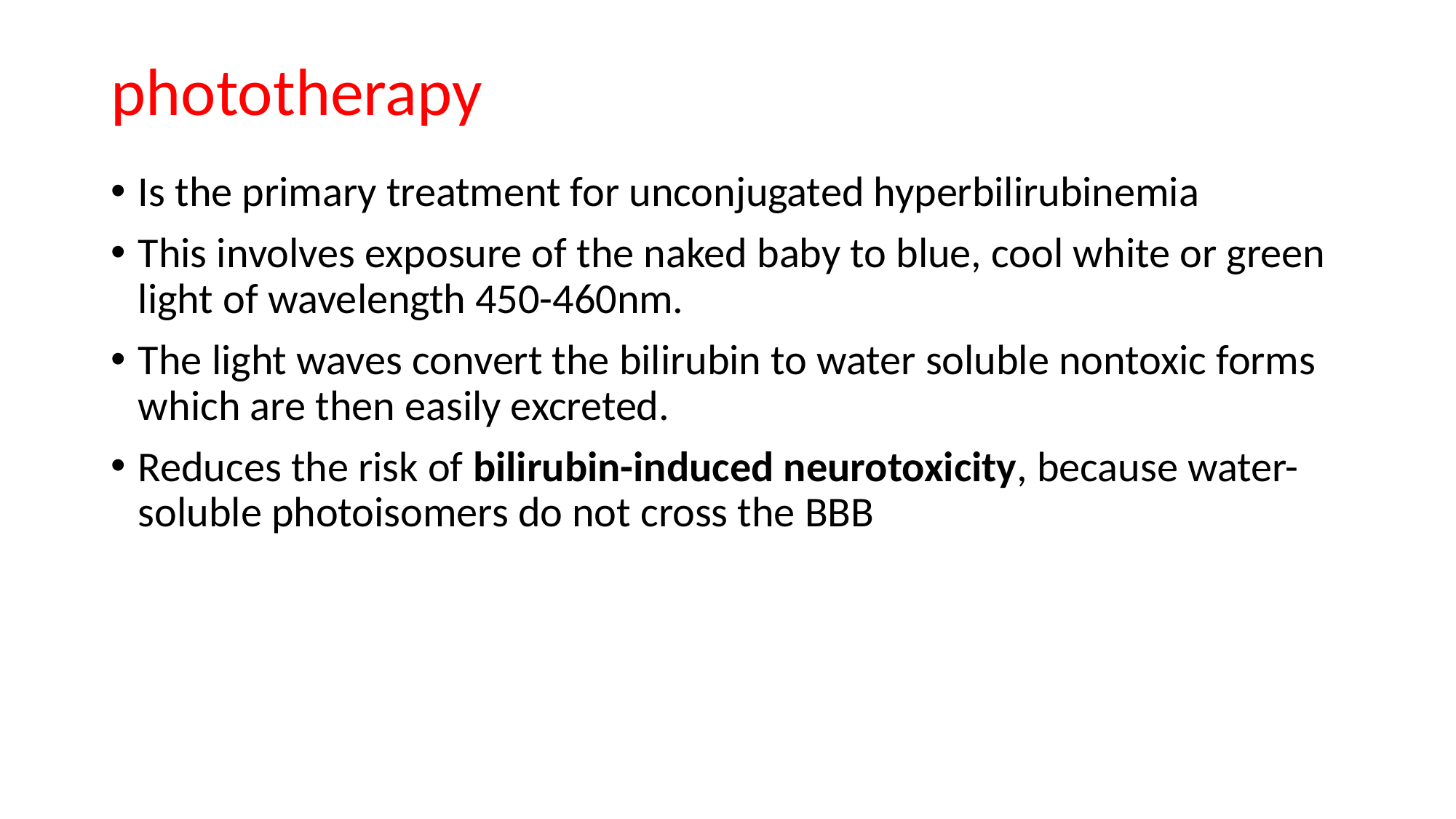

# phototherapy
Is the primary treatment for unconjugated hyperbilirubinemia
This involves exposure of the naked baby to blue, cool white or green light of wavelength 450-460nm.
The light waves convert the bilirubin to water soluble nontoxic forms which are then easily excreted.
Reduces the risk of bilirubin-induced neurotoxicity, because water-soluble photoisomers do not cross the BBB